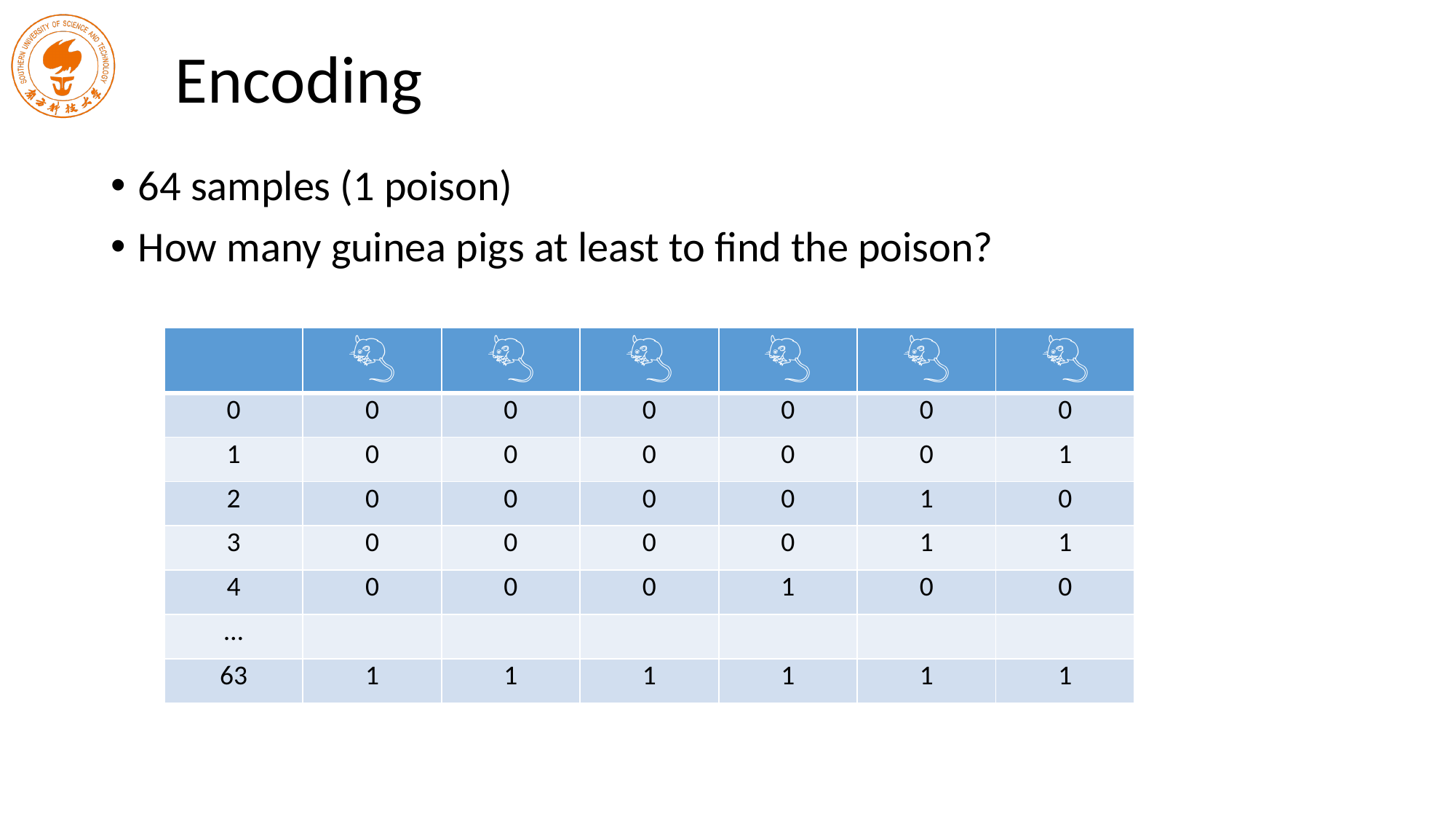

# Encoding
64 samples (1 poison)
How many guinea pigs at least to find the poison?
|  | 🐁 | 🐁 | 🐁 | 🐁 | 🐁 | 🐁 |
| --- | --- | --- | --- | --- | --- | --- |
| 0 | 0 | 0 | 0 | 0 | 0 | 0 |
| 1 | 0 | 0 | 0 | 0 | 0 | 1 |
| 2 | 0 | 0 | 0 | 0 | 1 | 0 |
| 3 | 0 | 0 | 0 | 0 | 1 | 1 |
| 4 | 0 | 0 | 0 | 1 | 0 | 0 |
| … |  |  |  |  |  |  |
| 63 | 1 | 1 | 1 | 1 | 1 | 1 |